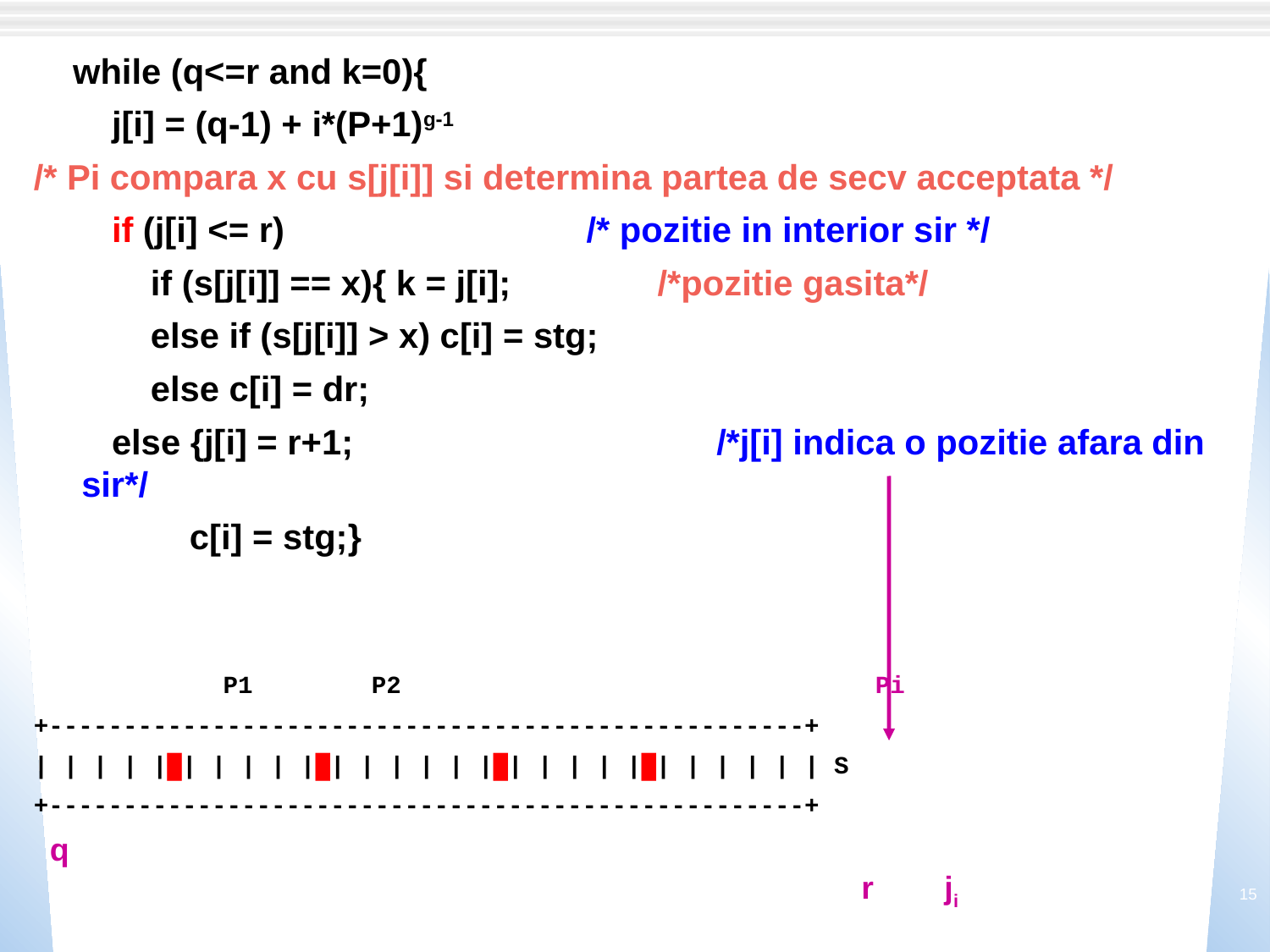

while (q<=r and k=0){
        j[i] = (q-1) + i*(P+1)g-1
/* Pi compara x cu s[j[i]] si determina partea de secv acceptata */
        if (j[i] <= r)                               /* pozitie in interior sir */
            if (s[j[i]] == x){ k = j[i];	       /*pozitie gasita*/
            else if (s[j[i]] > x) c[i] = stg;
            else c[i] = dr;
        else {j[i] = r+1;			/*j[i] indica o pozitie afara din sir*/
                c[i] = stg;}

		 P1        P2                                Pi
+---------------------------------------------------+
| | | | |█| | | | |█| | | | | |█| | | | |█| | | | | | S
+---------------------------------------------------+
  q																  r        ji

15
Algoritmi Paraleli si distribuiti